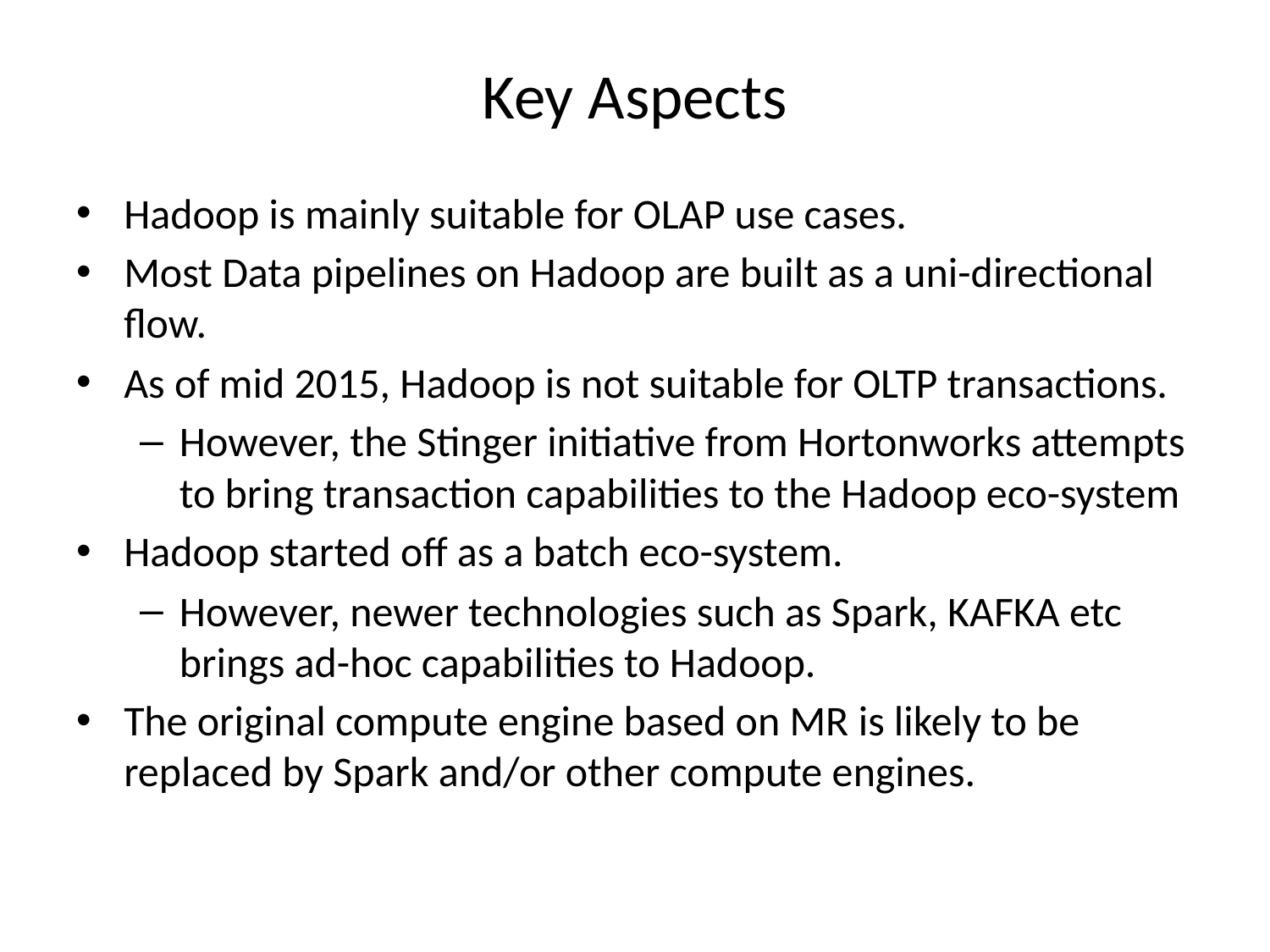

# Key Aspects
Hadoop is mainly suitable for OLAP use cases.
Most Data pipelines on Hadoop are built as a uni-directional flow.
As of mid 2015, Hadoop is not suitable for OLTP transactions.
However, the Stinger initiative from Hortonworks attempts to bring transaction capabilities to the Hadoop eco-system
Hadoop started off as a batch eco-system.
However, newer technologies such as Spark, KAFKA etc brings ad-hoc capabilities to Hadoop.
The original compute engine based on MR is likely to be replaced by Spark and/or other compute engines.